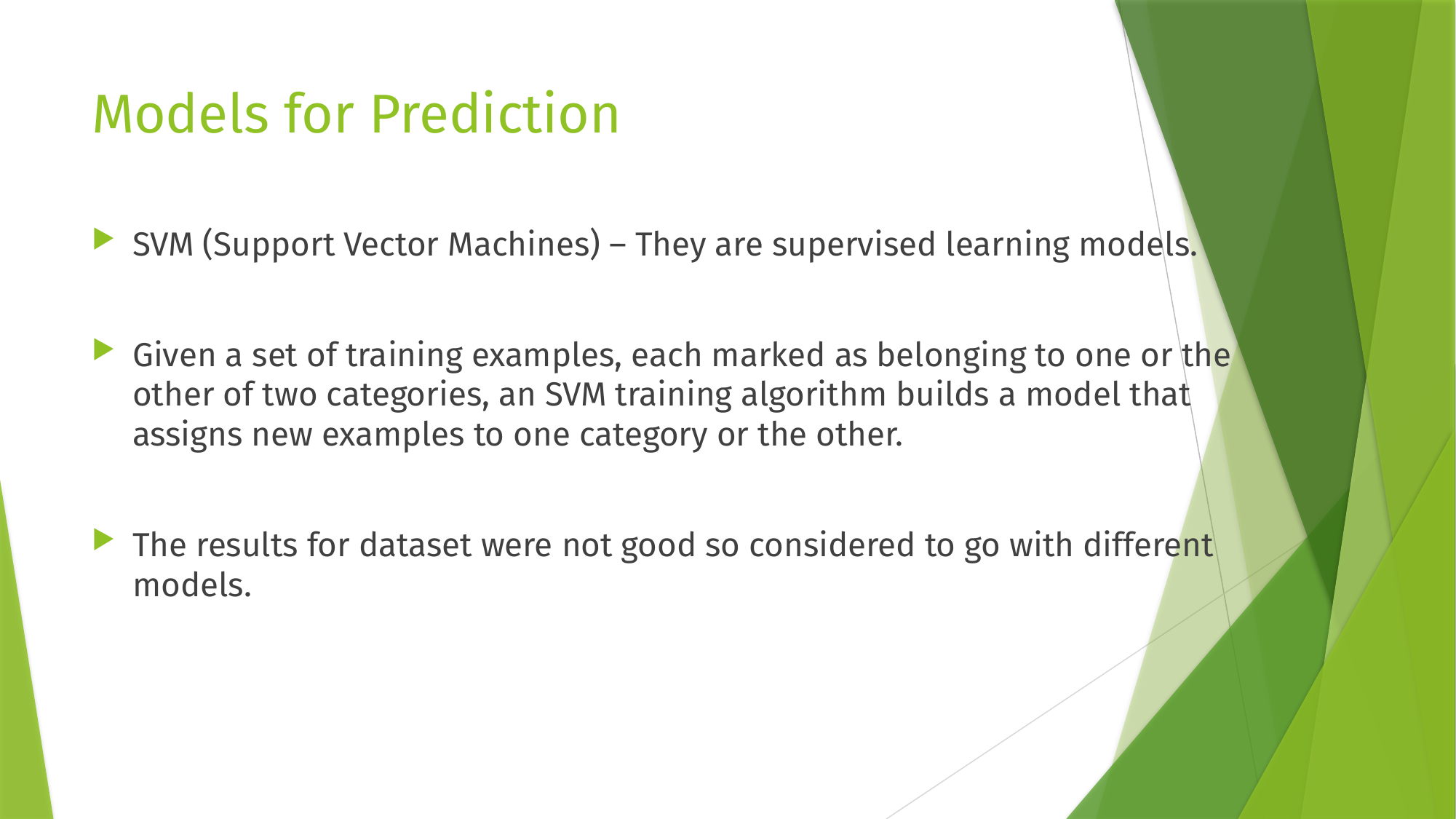

# Models for Prediction
SVM (Support Vector Machines) – They are supervised learning models.

Given a set of training examples, each marked as belonging to one or the other of two categories, an SVM training algorithm builds a model that assigns new examples to one category or the other.

The results for dataset were not good so considered to go with different models.